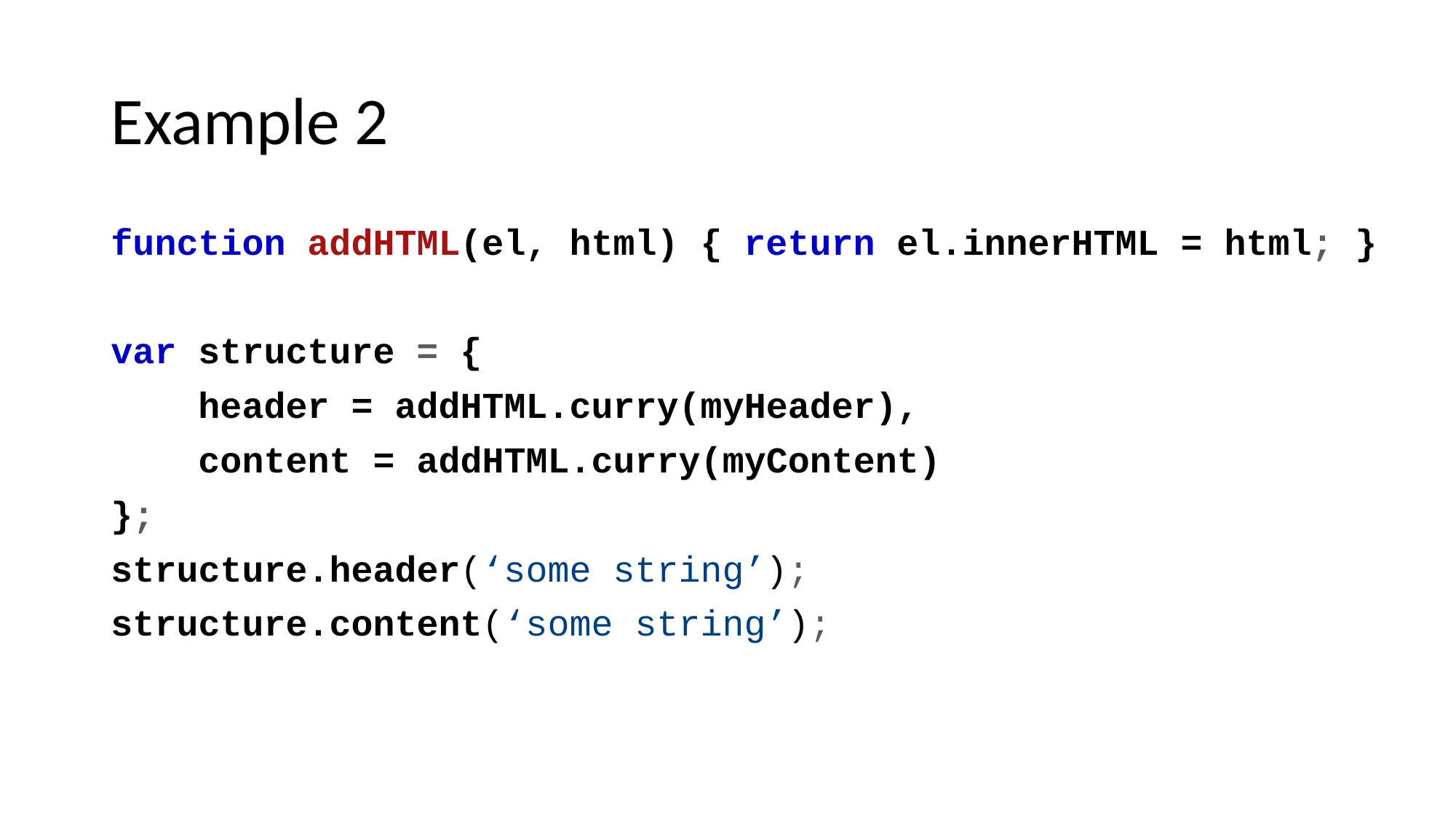

# Example 2
function addHTML(el, html) { return el.innerHTML = html; }

var structure = {
    header = addHTML.curry(myHeader),
    content = addHTML.curry(myContent)
};
structure.header(‘some string’);
structure.content(‘some string’);